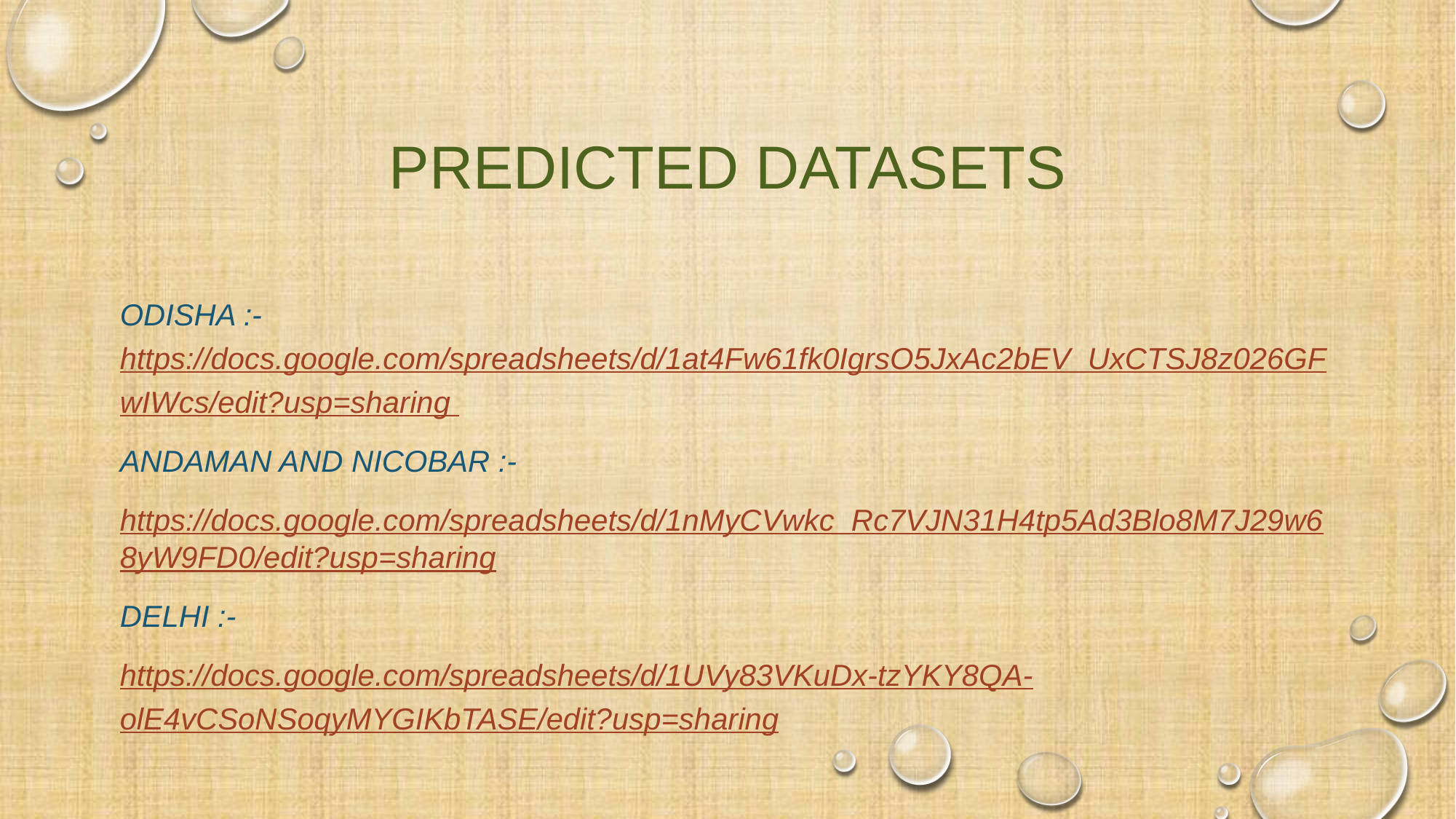

# Predicted datasets
ODISHA :- https://docs.google.com/spreadsheets/d/1at4Fw61fk0IgrsO5JxAc2bEV_UxCTSJ8z026GFwIWcs/edit?usp=sharing
ANDAMAN AND NICOBAR :-
https://docs.google.com/spreadsheets/d/1nMyCVwkc_Rc7VJN31H4tp5Ad3Blo8M7J29w68yW9FD0/edit?usp=sharing
DELHI :-
https://docs.google.com/spreadsheets/d/1UVy83VKuDx-tzYKY8QA-olE4vCSoNSoqyMYGIKbTASE/edit?usp=sharing